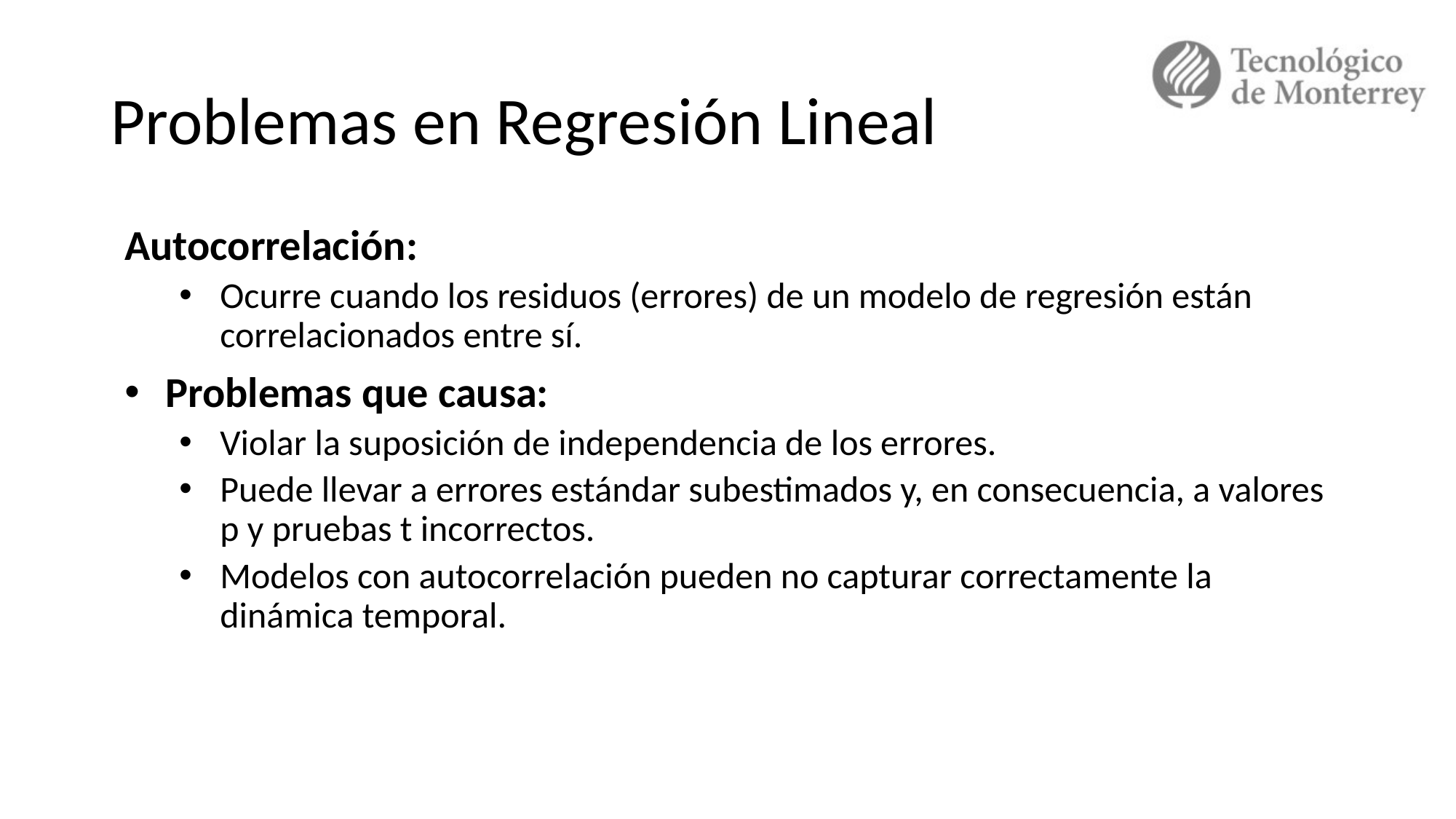

# Problemas en Regresión Lineal
Autocorrelación:
Ocurre cuando los residuos (errores) de un modelo de regresión están correlacionados entre sí.
Problemas que causa:
Violar la suposición de independencia de los errores.
Puede llevar a errores estándar subestimados y, en consecuencia, a valores p y pruebas t incorrectos.
Modelos con autocorrelación pueden no capturar correctamente la dinámica temporal.